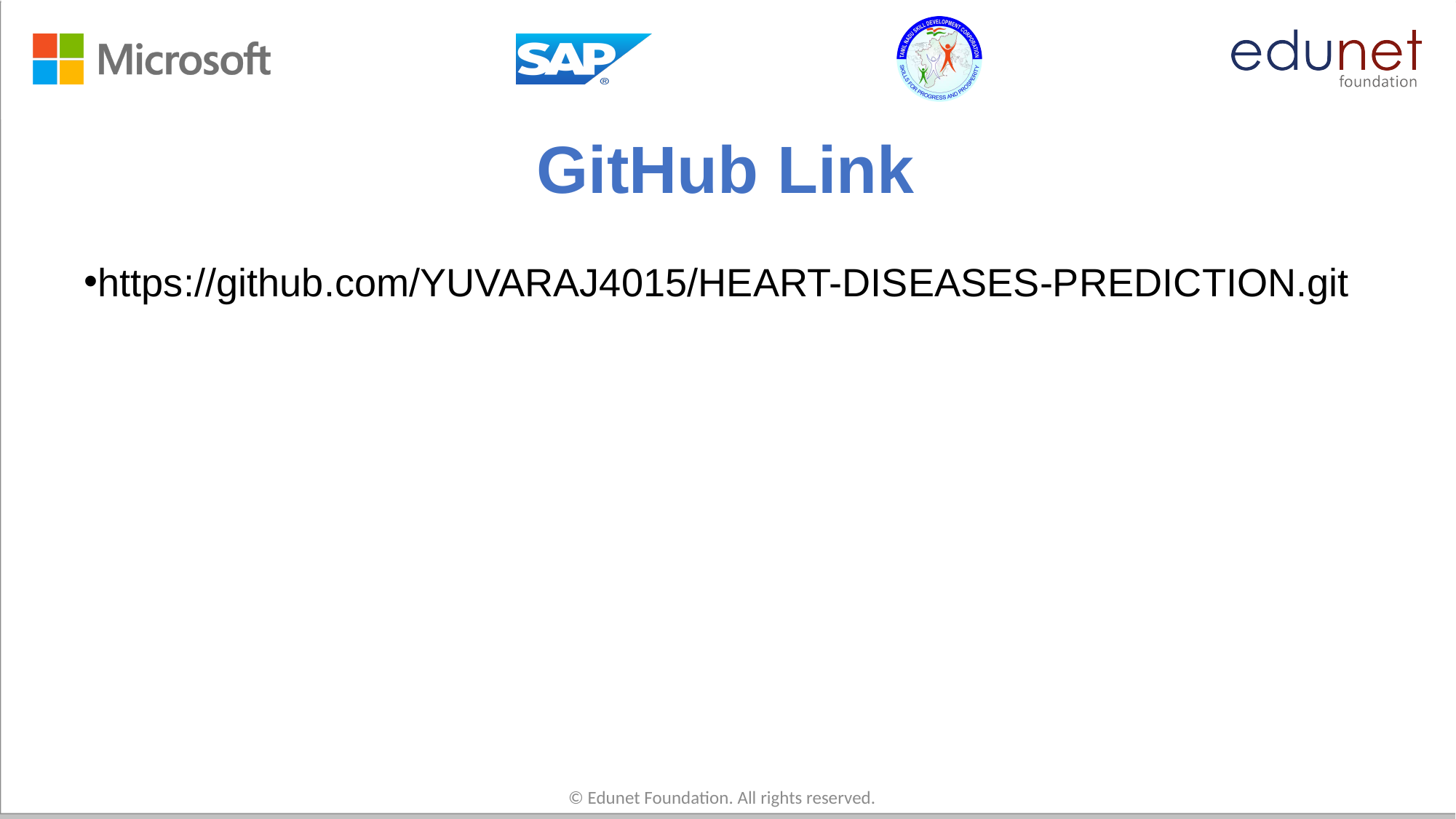

# GitHub Link
https://github.com/YUVARAJ4015/HEART-DISEASES-PREDICTION.git
© Edunet Foundation. All rights reserved.